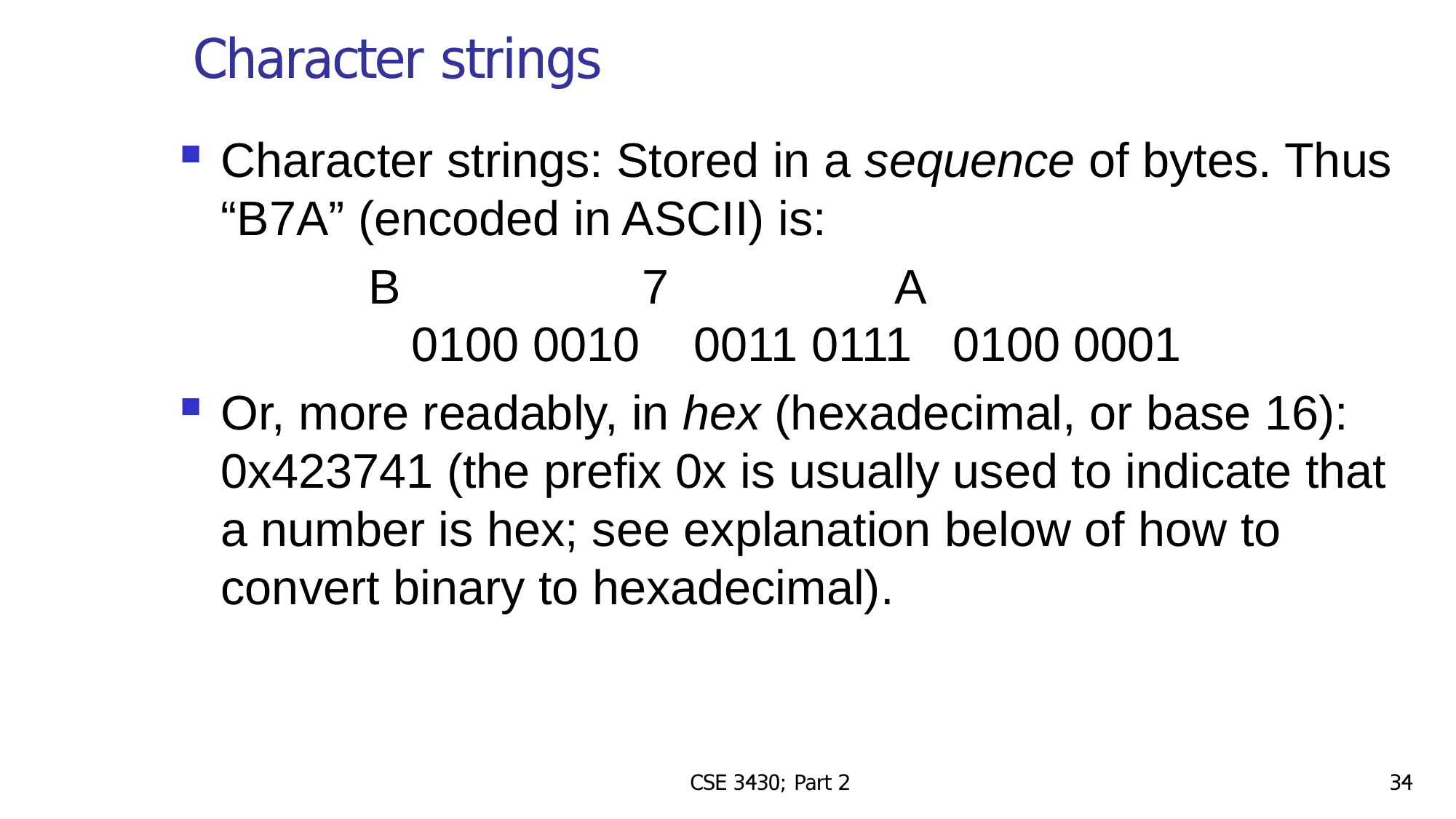

# Character strings
Character strings: Stored in a sequence of bytes. Thus “B7A” (encoded in ASCII) is:
              B                  7                 A
		 0100 0010    0011 0111   0100 0001
Or, more readably, in hex (hexadecimal, or base 16): 0x423741 (the prefix 0x is usually used to indicate that a number is hex; see explanation below of how to convert binary to hexadecimal).

CSE 3430; Part 2
34